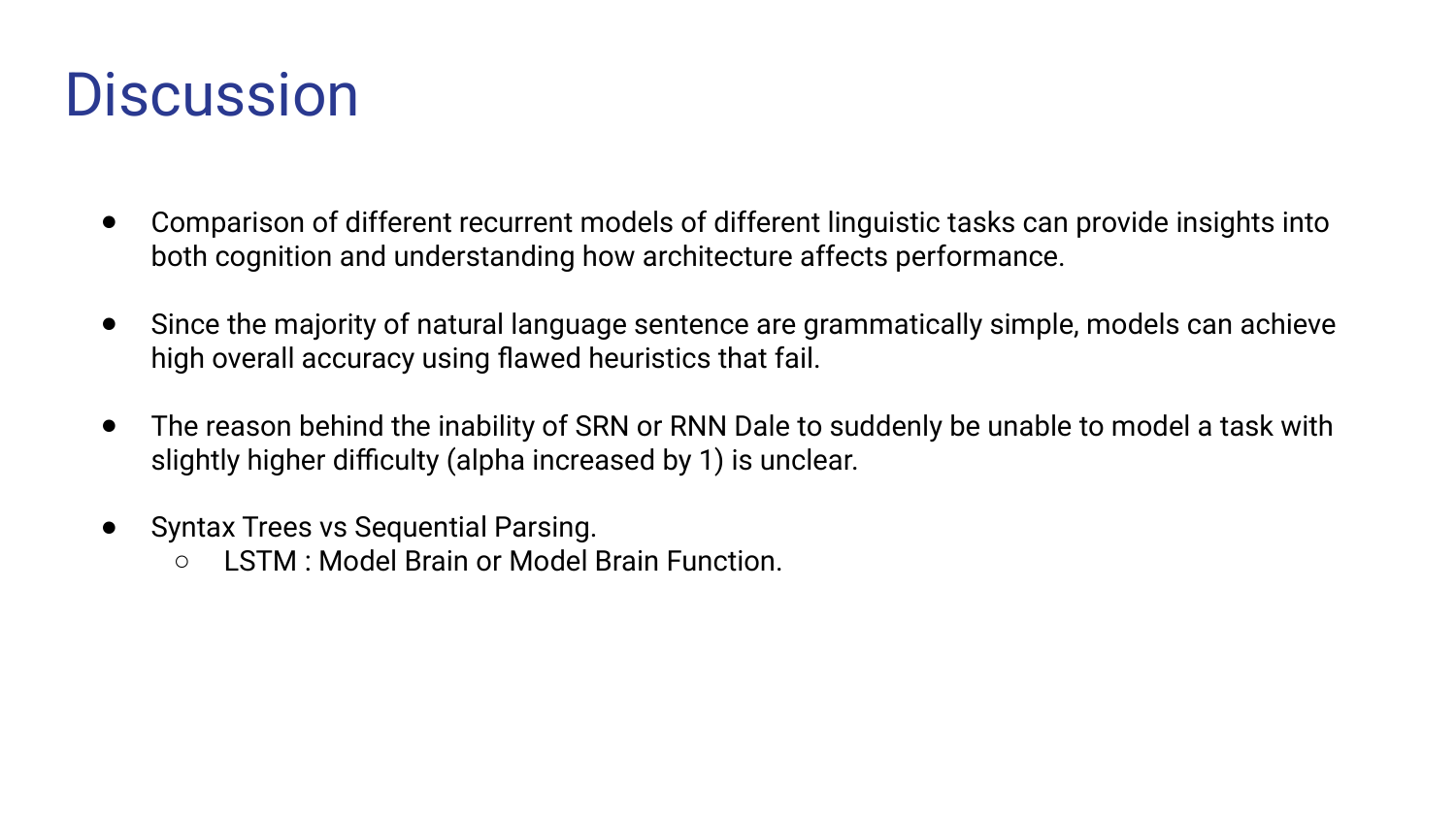

# Discussion
Comparison of different recurrent models of different linguistic tasks can provide insights into both cognition and understanding how architecture affects performance.

Since the majority of natural language sentence are grammatically simple, models can achieve high overall accuracy using flawed heuristics that fail.

The reason behind the inability of SRN or RNN Dale to suddenly be unable to model a task with slightly higher difficulty (alpha increased by 1) is unclear.

Syntax Trees vs Sequential Parsing.
LSTM : Model Brain or Model Brain Function.